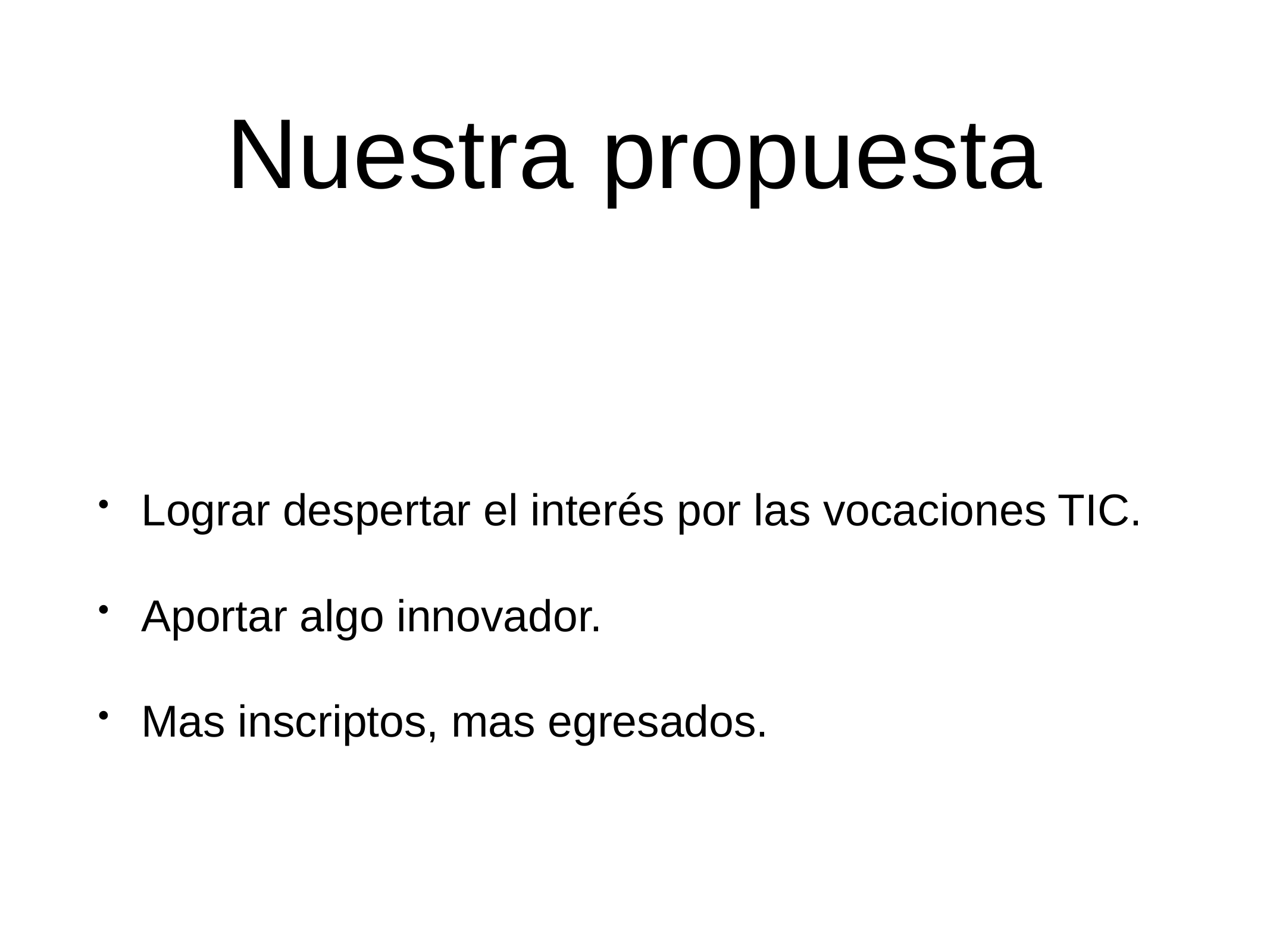

# Nuestra propuesta

Lograr despertar el interés por las vocaciones TIC.
Aportar algo innovador.
Mas inscriptos, mas egresados.